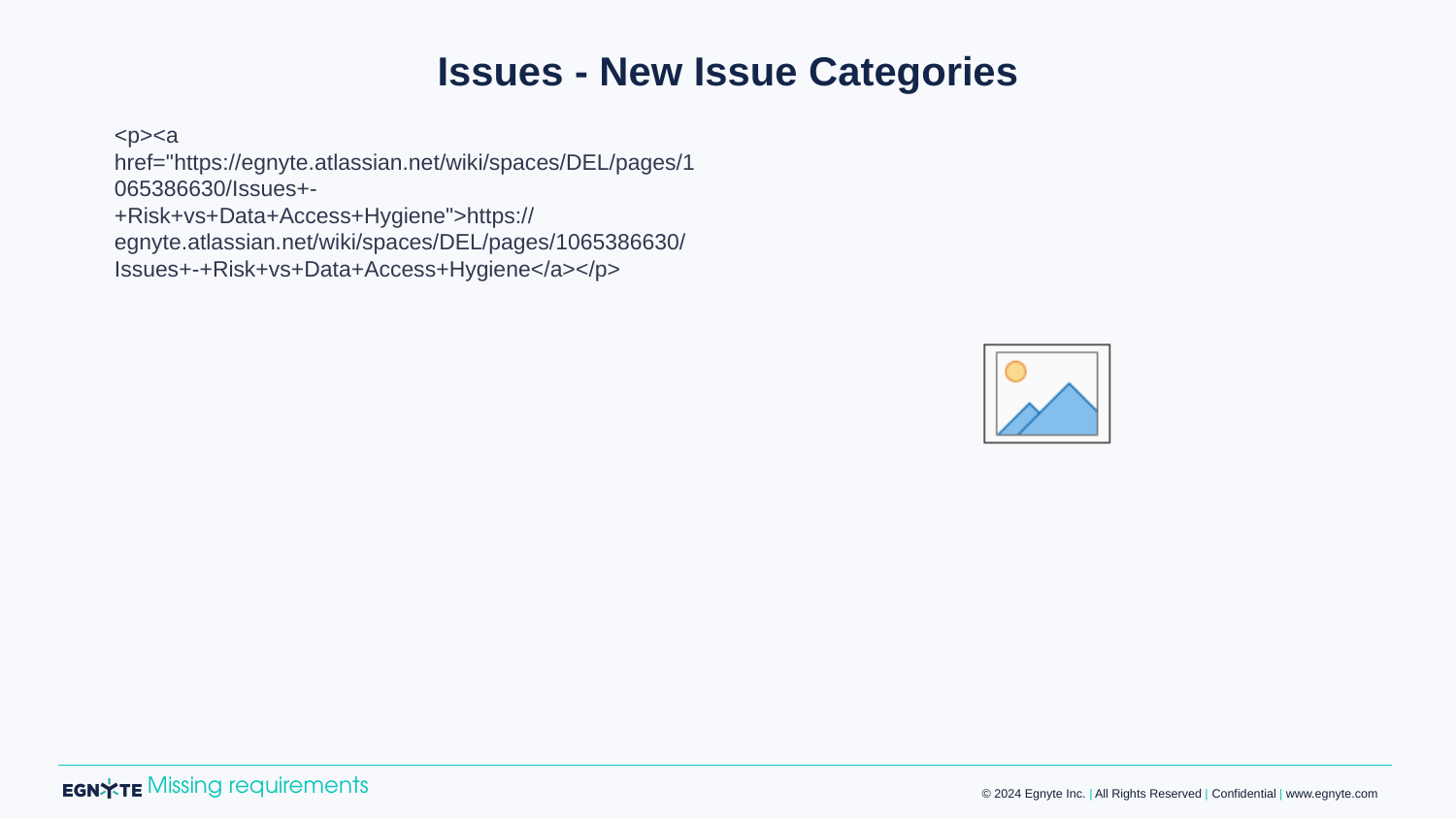

# Issues - New Issue Categories
<p><a href="https://egnyte.atlassian.net/wiki/spaces/DEL/pages/1065386630/Issues+-+Risk+vs+Data+Access+Hygiene">https://egnyte.atlassian.net/wiki/spaces/DEL/pages/1065386630/Issues+-+Risk+vs+Data+Access+Hygiene</a></p>

Missing requirements